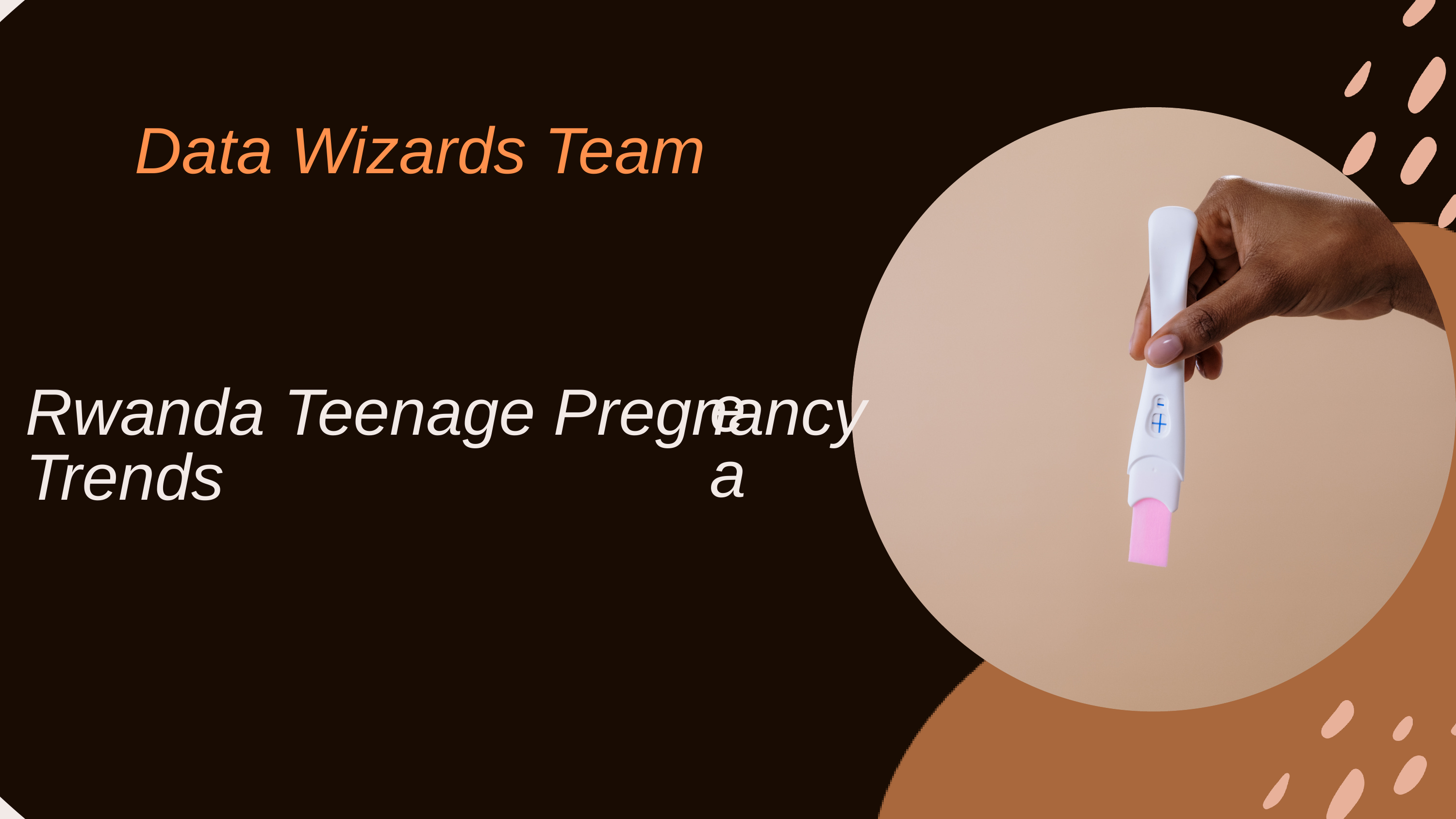

Data Wizards Team

Rwanda Teenage Pregnancy Trends

ea